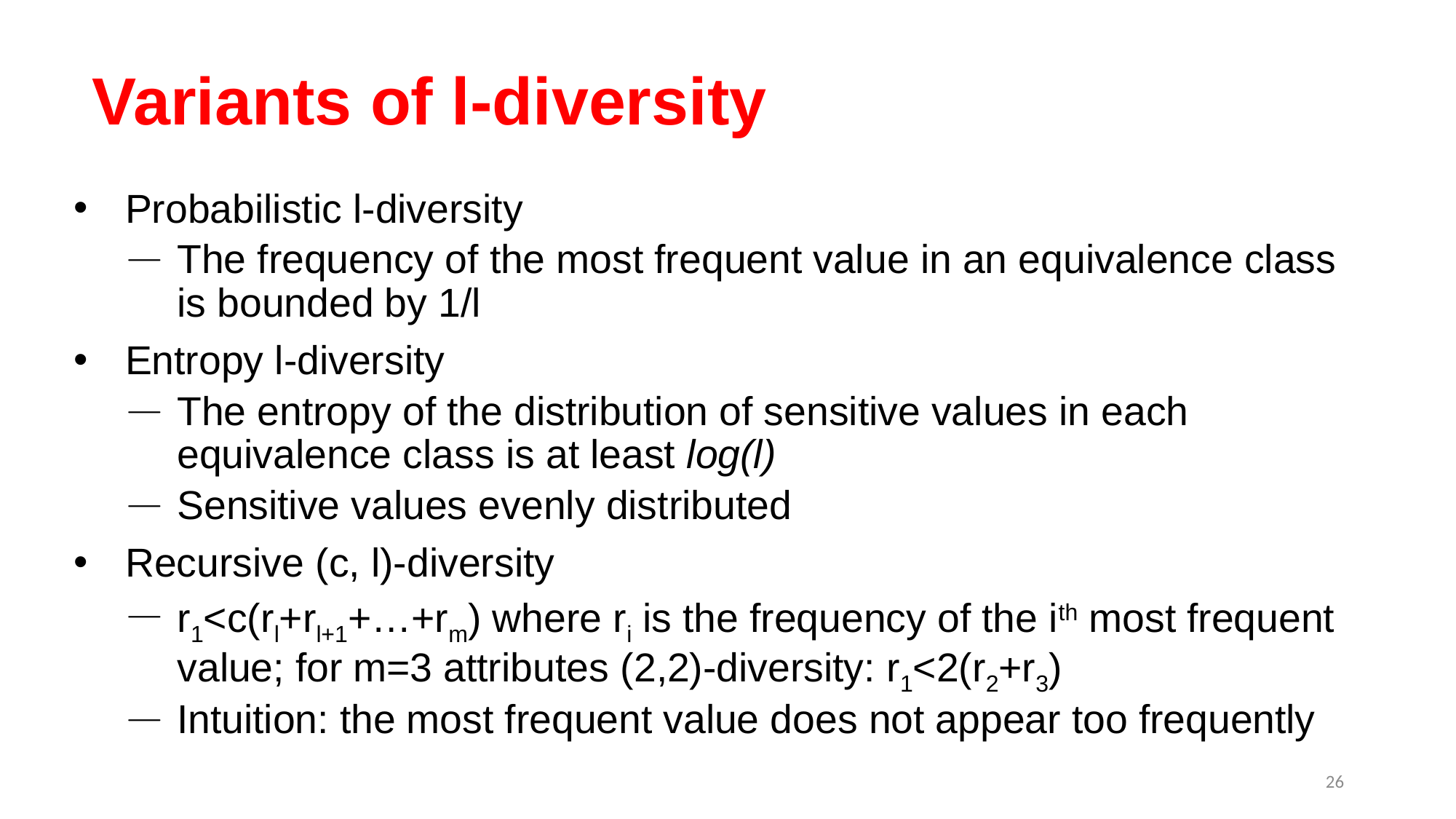

# Variants of l-diversity
Probabilistic l-diversity
The frequency of the most frequent value in an equivalence class is bounded by 1/l
Entropy l-diversity
The entropy of the distribution of sensitive values in each equivalence class is at least log(l)
Sensitive values evenly distributed
Recursive (c, l)-diversity
r1<c(rl+rl+1+…+rm) where ri is the frequency of the ith most frequent value; for m=3 attributes (2,2)-diversity: r1<2(r2+r3)
Intuition: the most frequent value does not appear too frequently

26